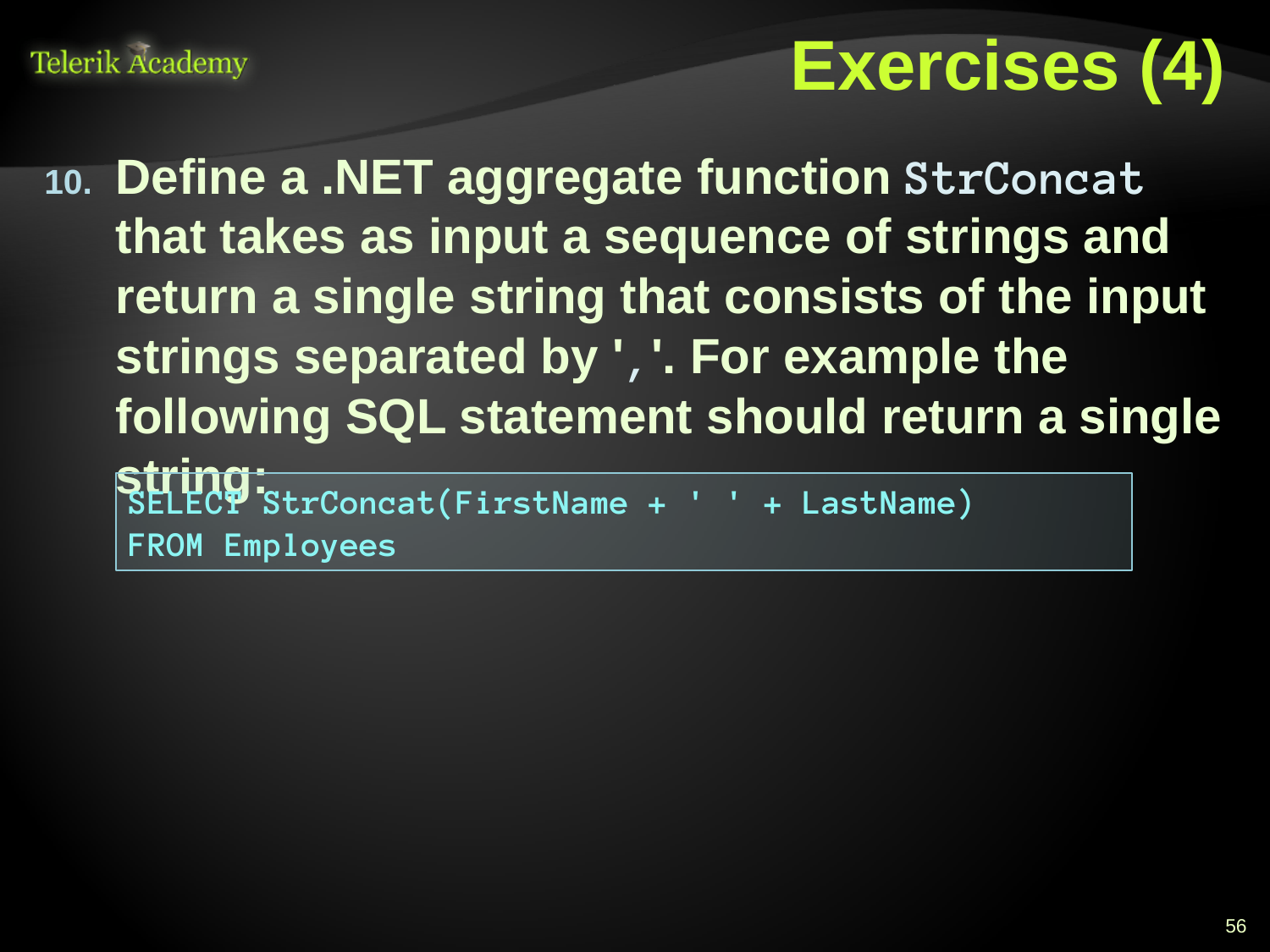

# Exercises (4)
Define a .NET aggregate function StrConcat that takes as input a sequence of strings and return a single string that consists of the input strings separated by ','. For example the following SQL statement should return a single string:

SELECT StrConcat(FirstName + ' ' + LastName)
FROM Employees
56